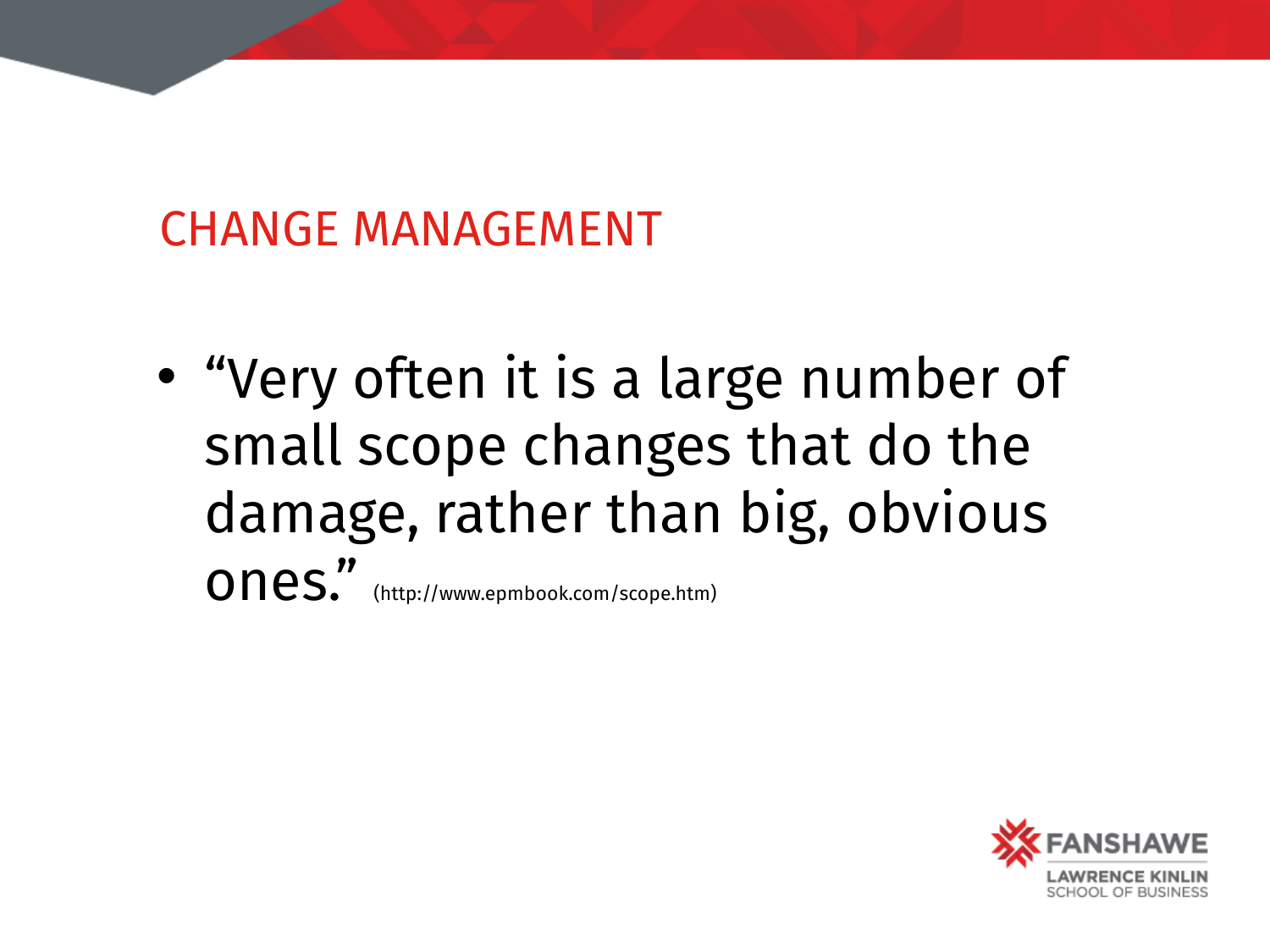

# Change Management
“Very often it is a large number of small scope changes that do the damage, rather than big, obvious ones.” (http://www.epmbook.com/scope.htm)